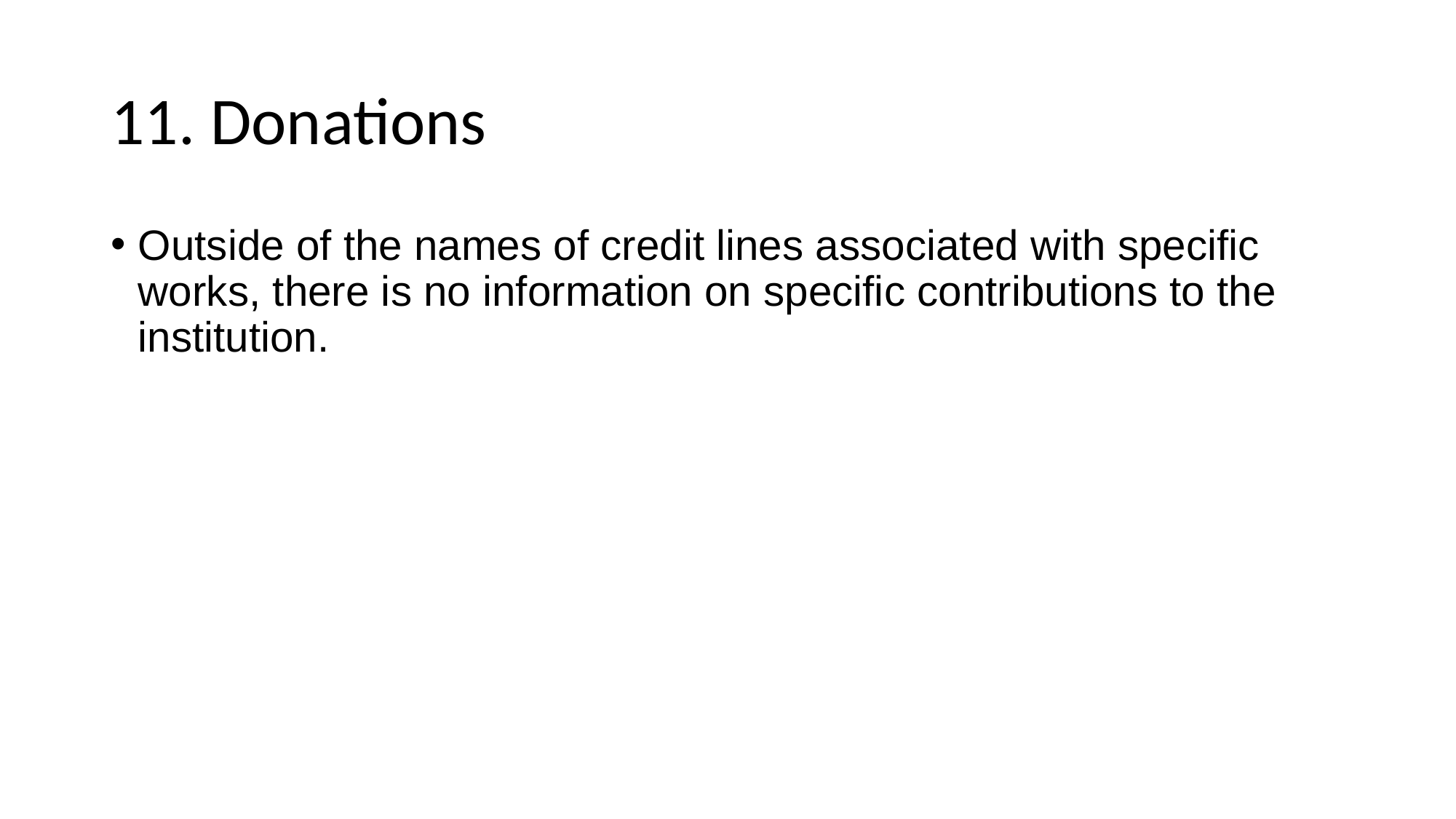

# 11. Donations
Outside of the names of credit lines associated with specific works, there is no information on specific contributions to the institution.